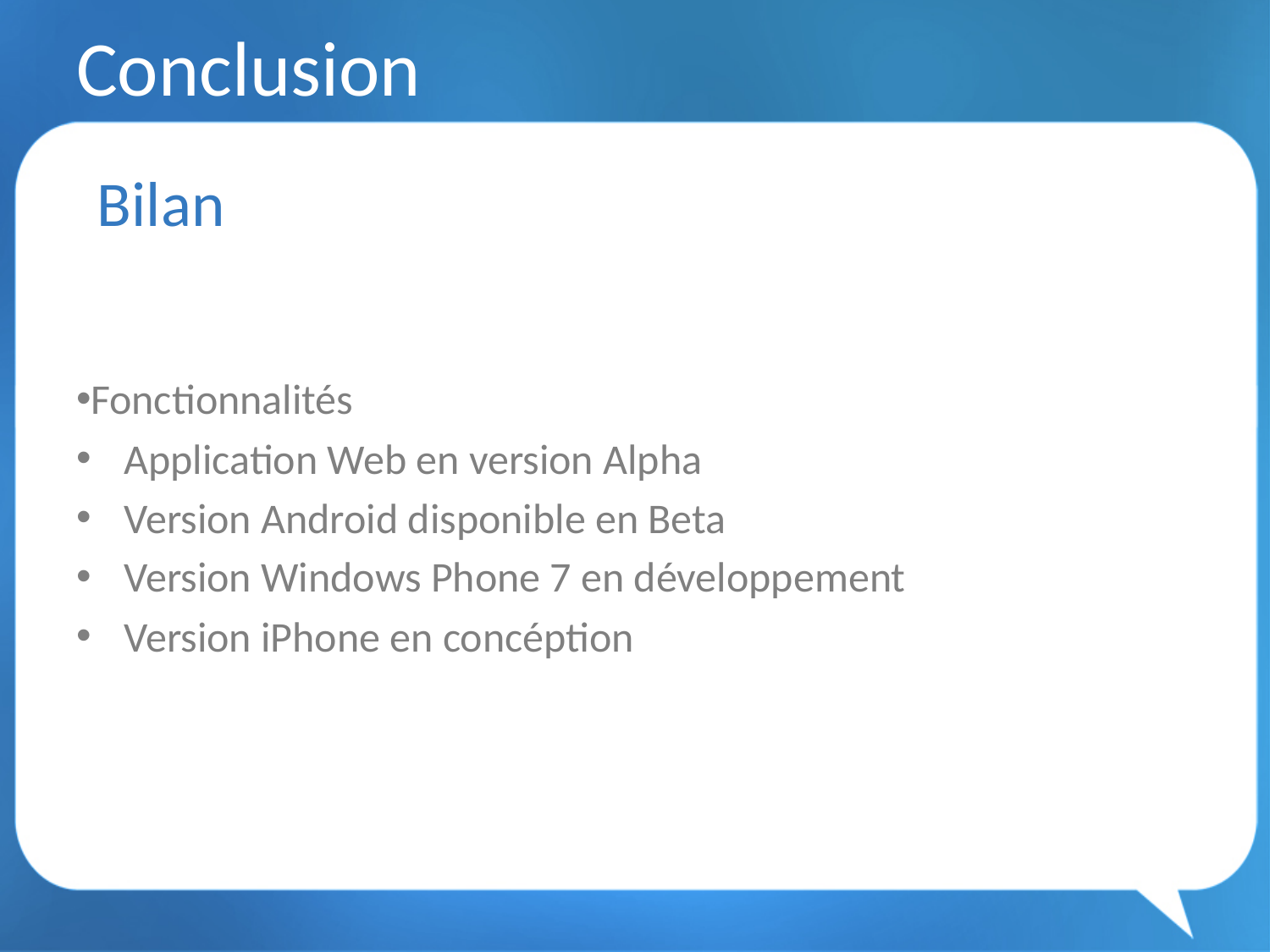

# Conclusion
Bilan

Fonctionnalités
Application Web en version Alpha
Version Android disponible en Beta
Version Windows Phone 7 en développement
Version iPhone en concéption